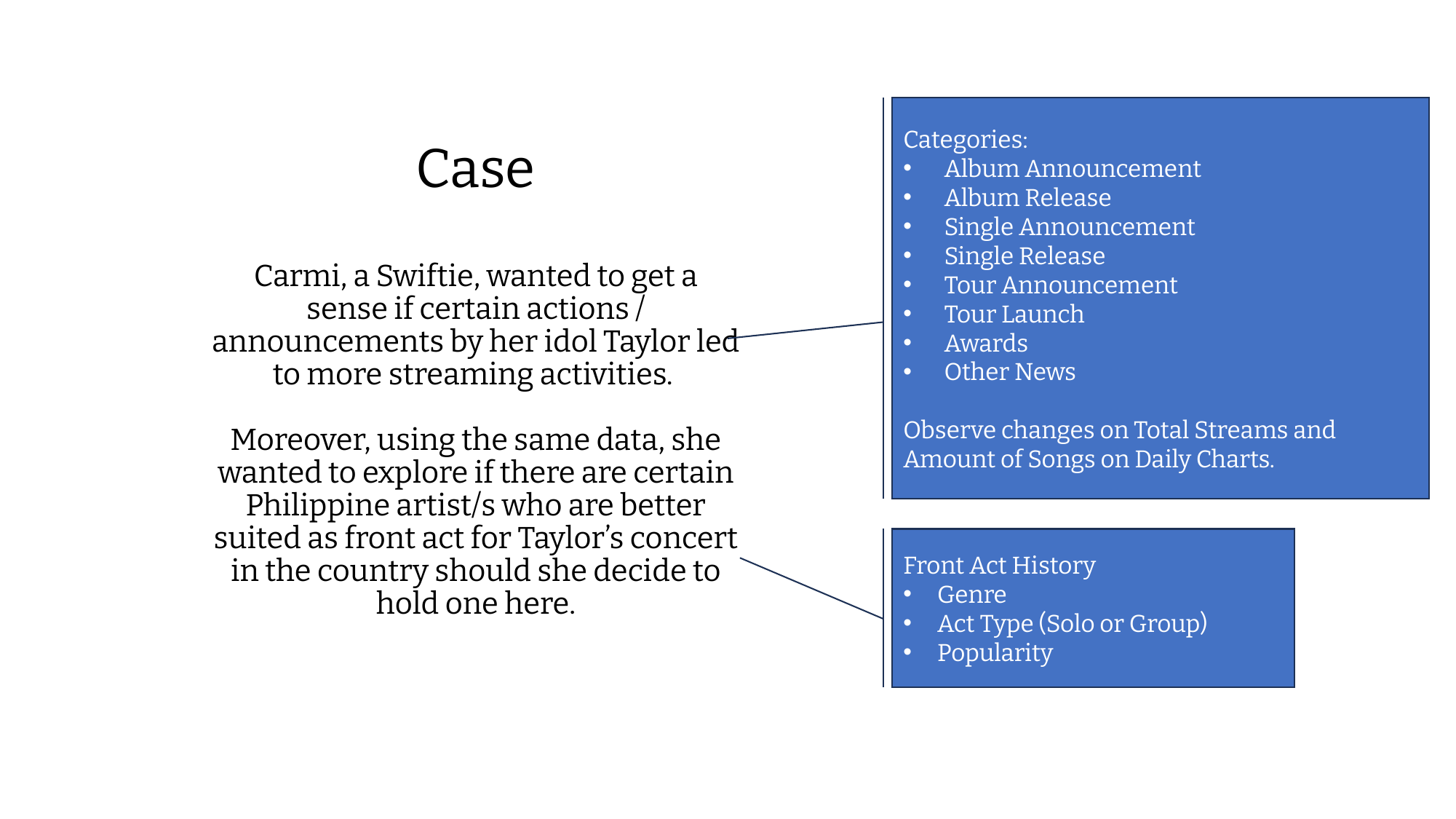

Categories:
Album Announcement
Album Release
Single Announcement
Single Release
Tour Announcement
Tour Launch
Awards
Other News

Observe changes on Total Streams and Amount of Songs on Daily Charts.
Case
# Carmi, a Swiftie, wanted to get a sense if certain actions / announcements by her idol Taylor led to more streaming activities. Moreover, using the same data, she wanted to explore if there are certain Philippine artist/s who are better suited as front act for Taylor’s concert in the country should she decide to hold one here.
Front Act History
Genre
Act Type (Solo or Group)
Popularity